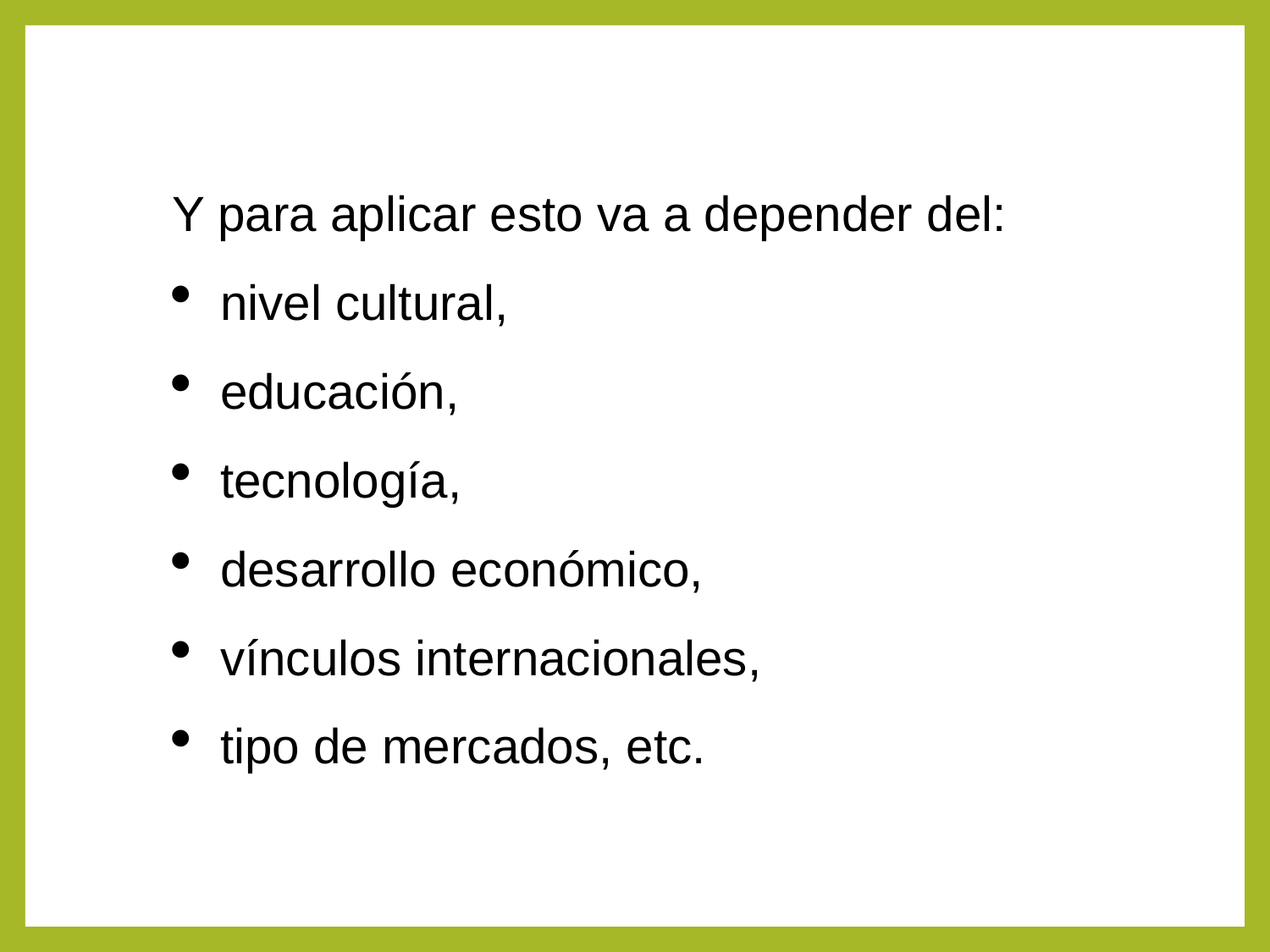

Y para aplicar esto va a depender del:
nivel cultural,
educación,
tecnología,
desarrollo económico,
vínculos internacionales,
tipo de mercados, etc.